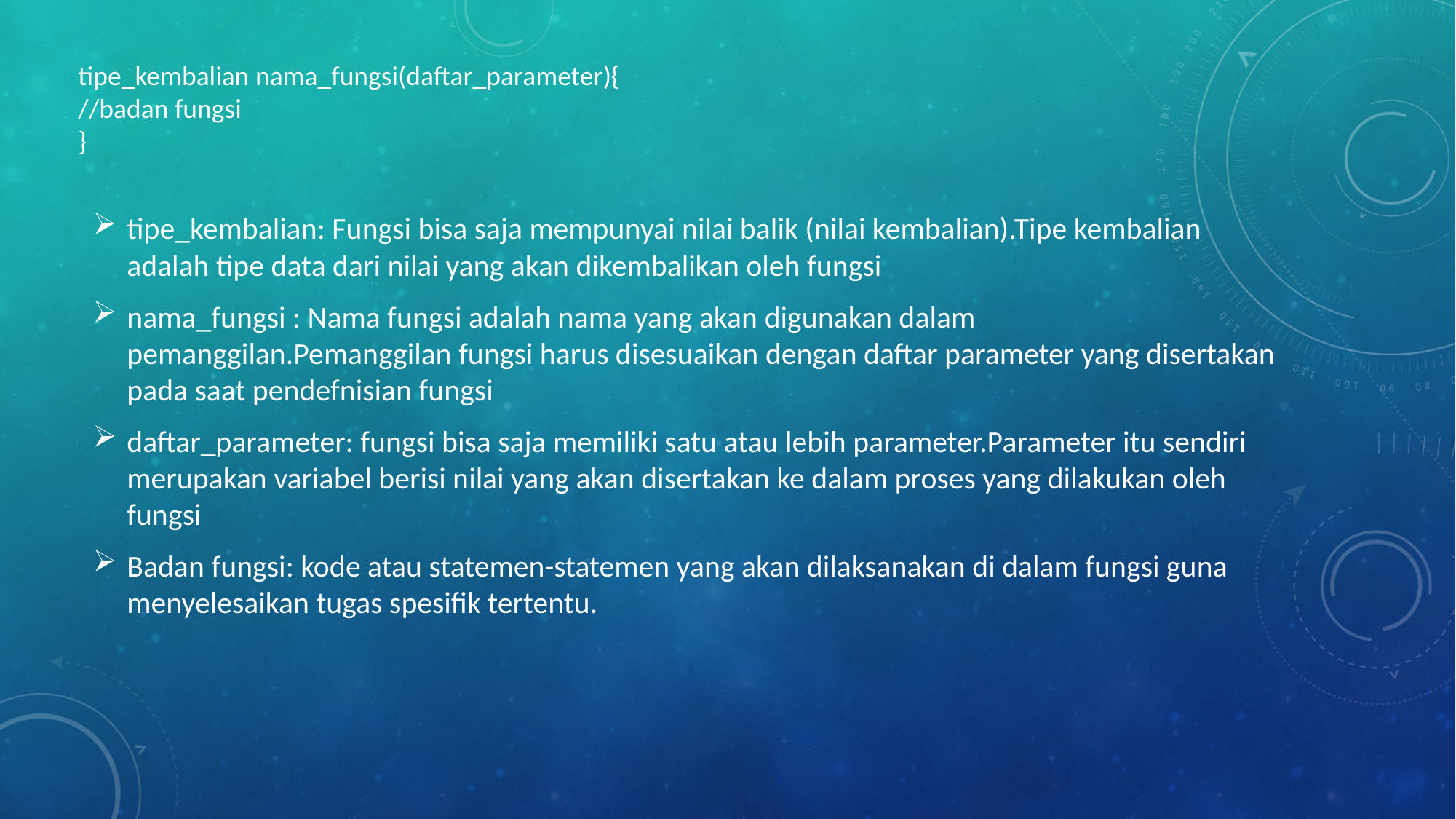

tipe_kembalian nama_fungsi(daftar_parameter){
//badan fungsi
}

tipe_kembalian: Fungsi bisa saja mempunyai nilai balik (nilai kembalian).Tipe kembalian adalah tipe data dari nilai yang akan dikembalikan oleh fungsi
nama_fungsi : Nama fungsi adalah nama yang akan digunakan dalam pemanggilan.Pemanggilan fungsi harus disesuaikan dengan daftar parameter yang disertakan pada saat pendefnisian fungsi
daftar_parameter: fungsi bisa saja memiliki satu atau lebih parameter.Parameter itu sendiri merupakan variabel berisi nilai yang akan disertakan ke dalam proses yang dilakukan oleh fungsi
Badan fungsi: kode atau statemen-statemen yang akan dilaksanakan di dalam fungsi guna menyelesaikan tugas spesifik tertentu.